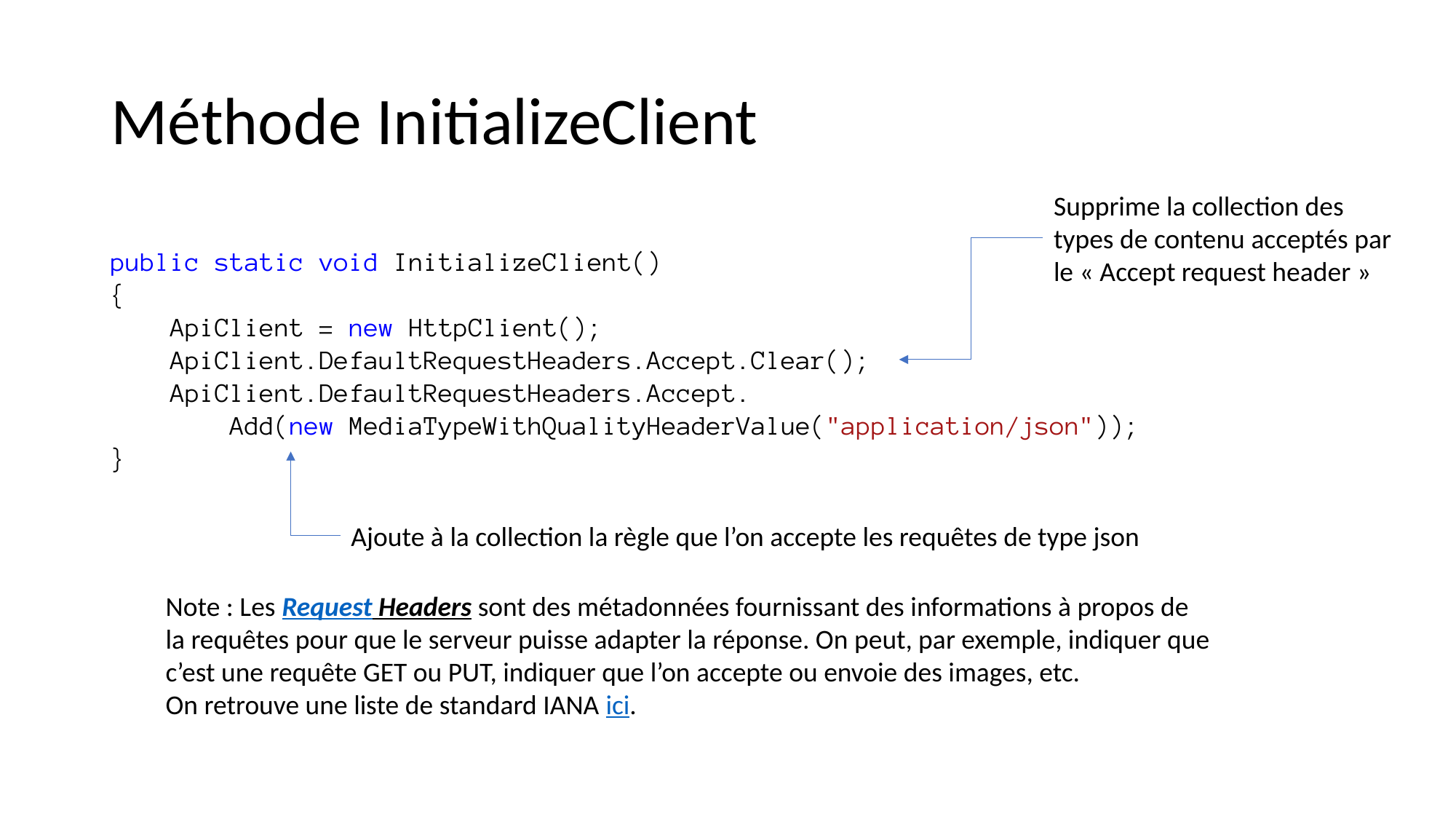

# Méthode InitializeClient
Supprime la collection des
types de contenu acceptés par
le « Accept request header »
public static void InitializeClient()
{
    ApiClient = new HttpClient();
    ApiClient.DefaultRequestHeaders.Accept.Clear();
    ApiClient.DefaultRequestHeaders.Accept.
        Add(new MediaTypeWithQualityHeaderValue("application/json"));
}
Ajoute à la collection la règle que l’on accepte les requêtes de type json
Note : Les Request Headers sont des métadonnées fournissant des informations à propos de la requêtes pour que le serveur puisse adapter la réponse. On peut, par exemple, indiquer que c’est une requête GET ou PUT, indiquer que l’on accepte ou envoie des images, etc.
On retrouve une liste de standard IANA ici.